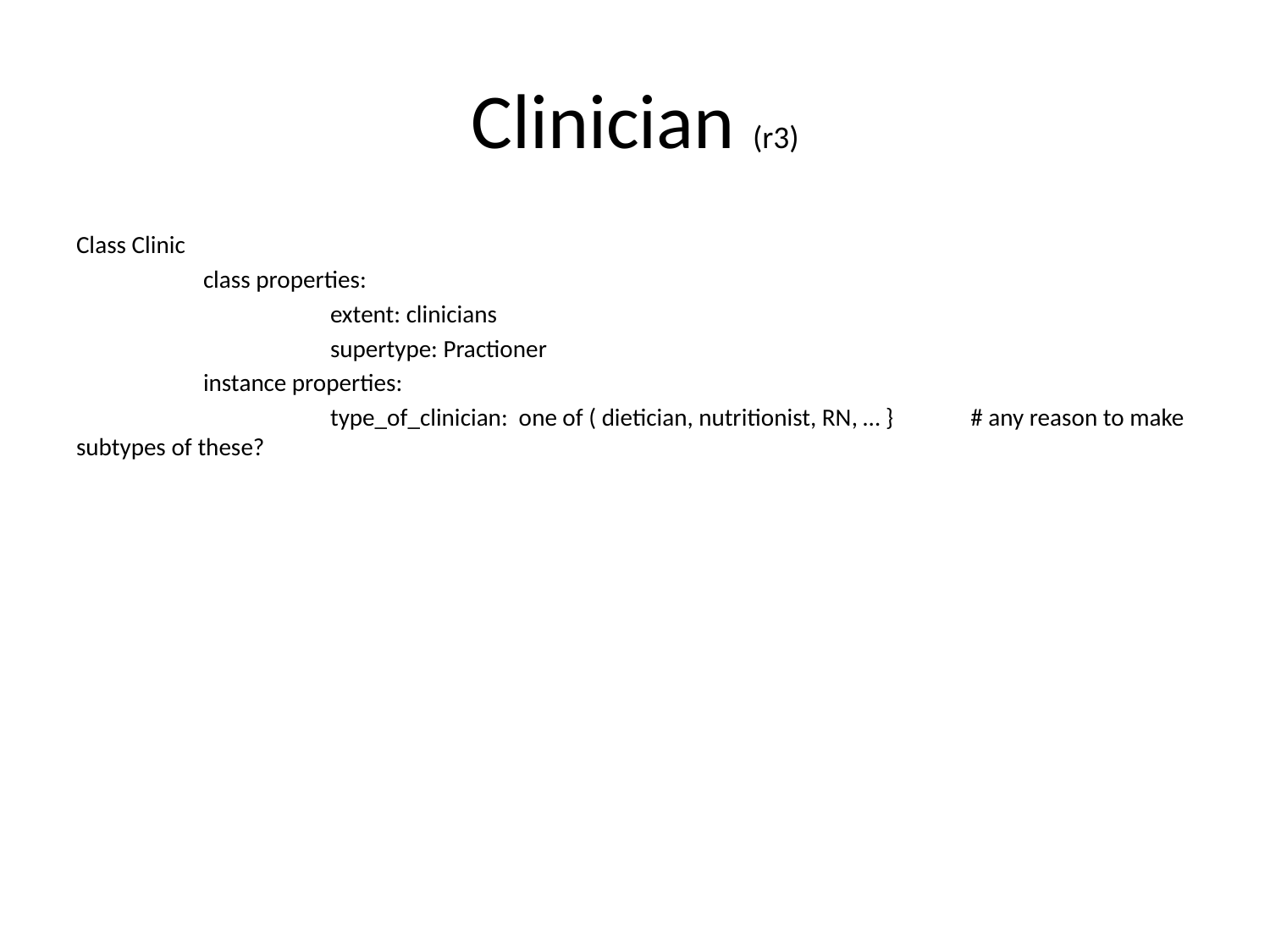

# Clinician (r3)
Class Clinic
	class properties:
		extent: clinicians
		supertype: Practioner
	instance properties:
		type_of_clinician:  one of ( dietician, nutritionist, RN, … } 	 # any reason to make subtypes of these?